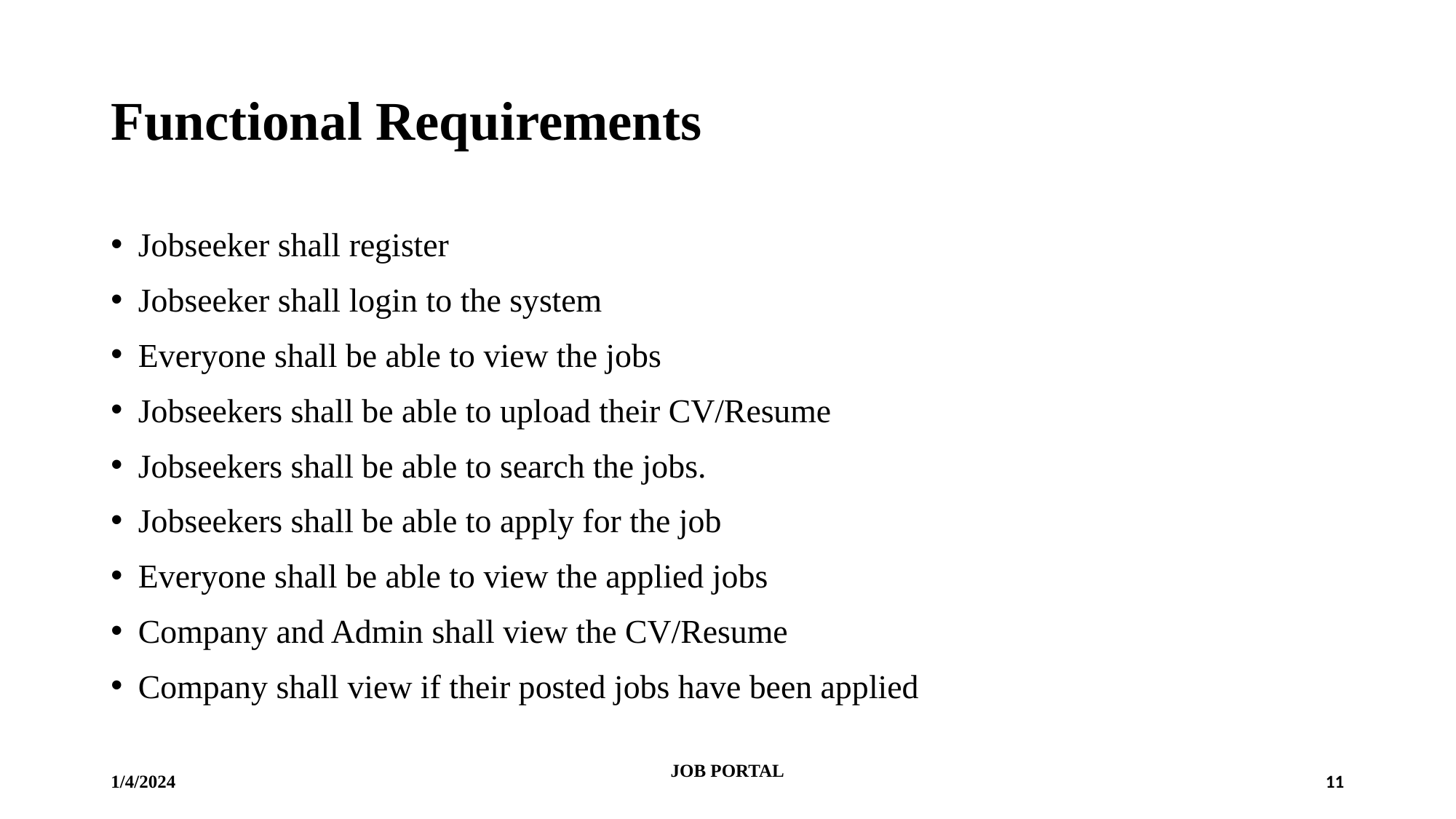

# Functional Requirements
Jobseeker shall register
Jobseeker shall login to the system
Everyone shall be able to view the jobs
Jobseekers shall be able to upload their CV/Resume
Jobseekers shall be able to search the jobs.
Jobseekers shall be able to apply for the job
Everyone shall be able to view the applied jobs
Company and Admin shall view the CV/Resume
Company shall view if their posted jobs have been applied

1/4/2024
JOB PORTAL

11